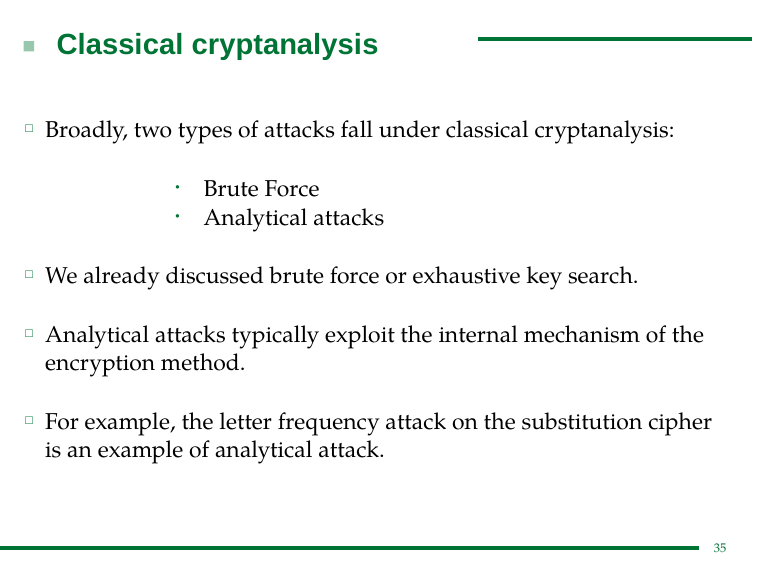

# Classical cryptanalysis

Broadly, two types of attacks fall under classical cryptanalysis:

Brute Force
Analytical attacks

We already discussed brute force or exhaustive key search.

Analytical attacks typically exploit the internal mechanism of the encryption method.

For example, the letter frequency attack on the substitution cipher is an example of analytical attack.

35